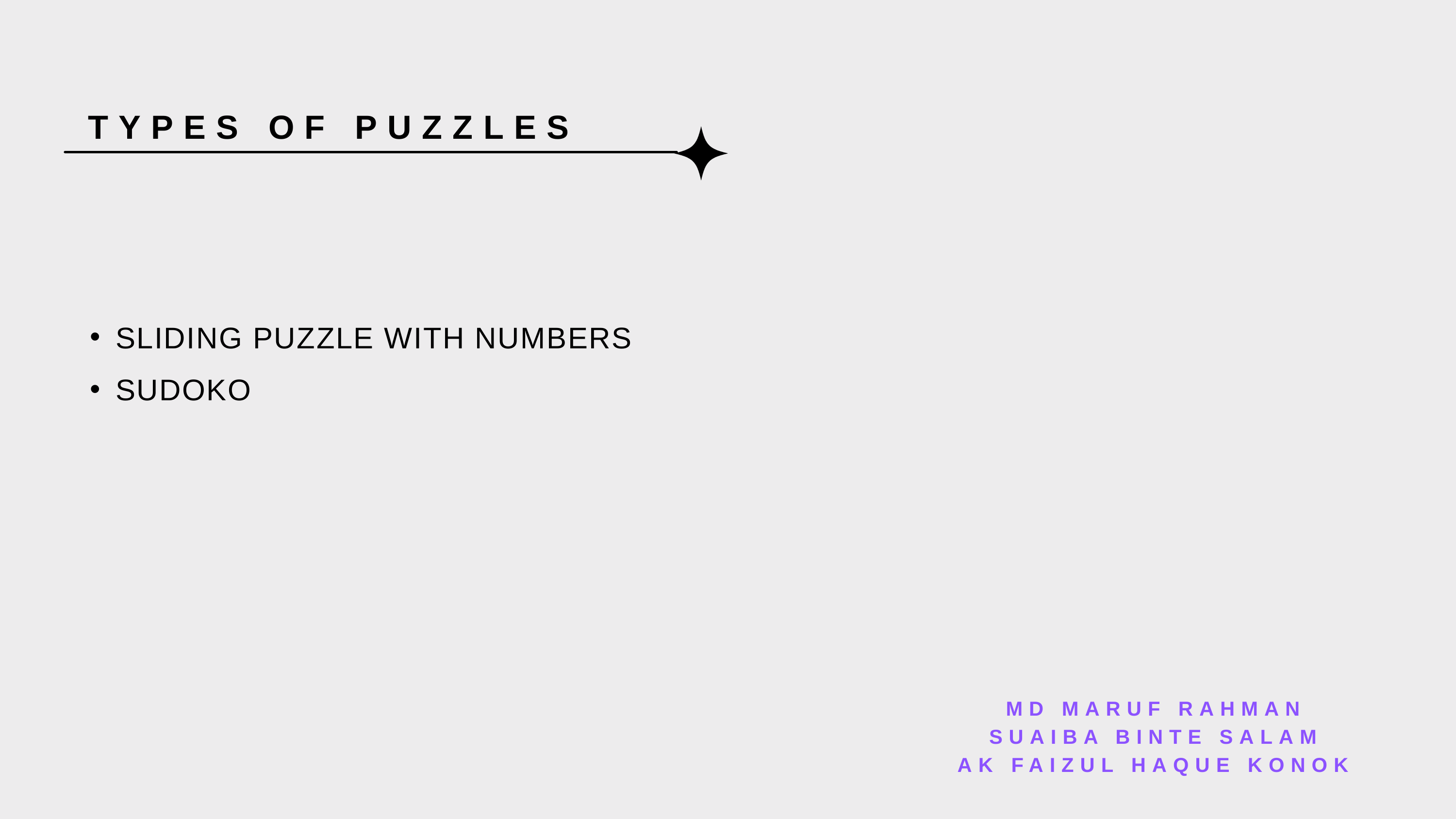

TYPES OF PUZZLES

SLIDING PUZZLE WITH NUMBERS
SUDOKO
MD MARUF RAHMAN
SUAIBA BINTE SALAM
AK FAIZUL HAQUE KONOK